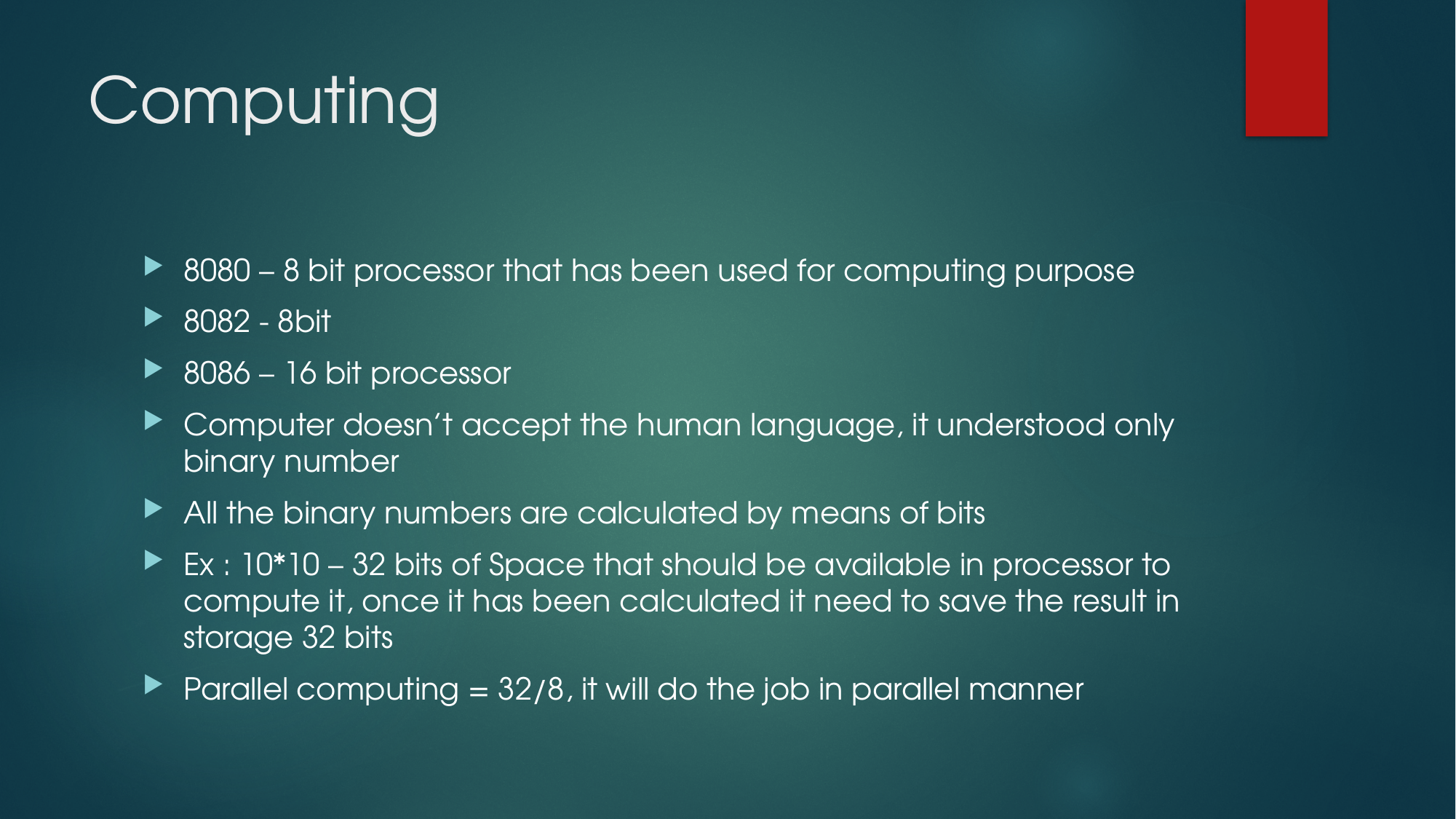

# Computing
8080 – 8 bit processor that has been used for computing purpose
8082 - 8bit
8086 – 16 bit processor
Computer doesn’t accept the human language, it understood only binary number
All the binary numbers are calculated by means of bits
Ex : 10*10 – 32 bits of Space that should be available in processor to compute it, once it has been calculated it need to save the result in storage 32 bits
Parallel computing = 32/8, it will do the job in parallel manner